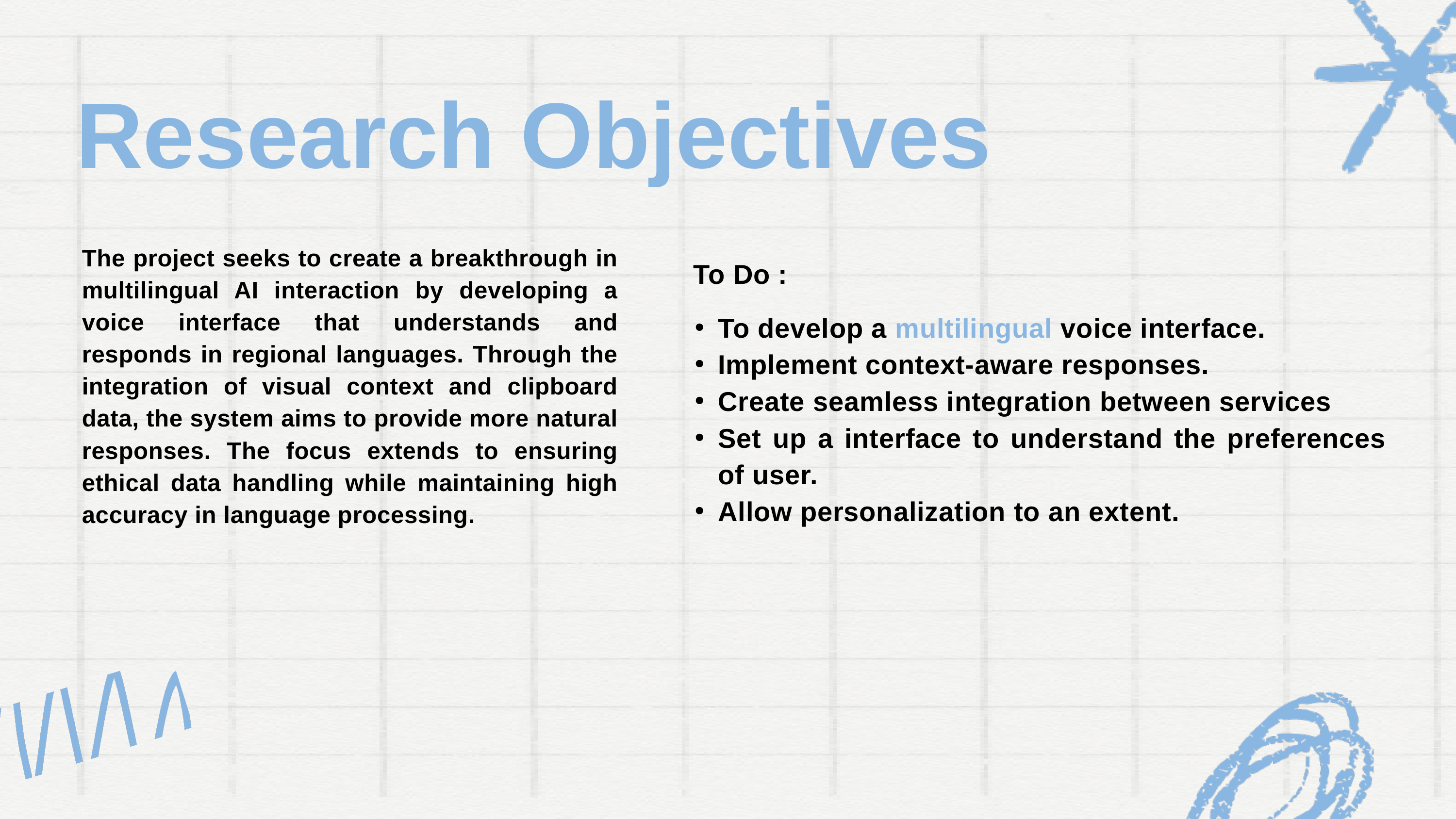

Research Objectives
The project seeks to create a breakthrough in multilingual AI interaction by developing a voice interface that understands and responds in regional languages. Through the integration of visual context and clipboard data, the system aims to provide more natural responses. The focus extends to ensuring ethical data handling while maintaining high accuracy in language processing.
To Do :
To develop a multilingual voice interface.
Implement context-aware responses.
Create seamless integration between services
Set up a interface to understand the preferences of user.
Allow personalization to an extent.